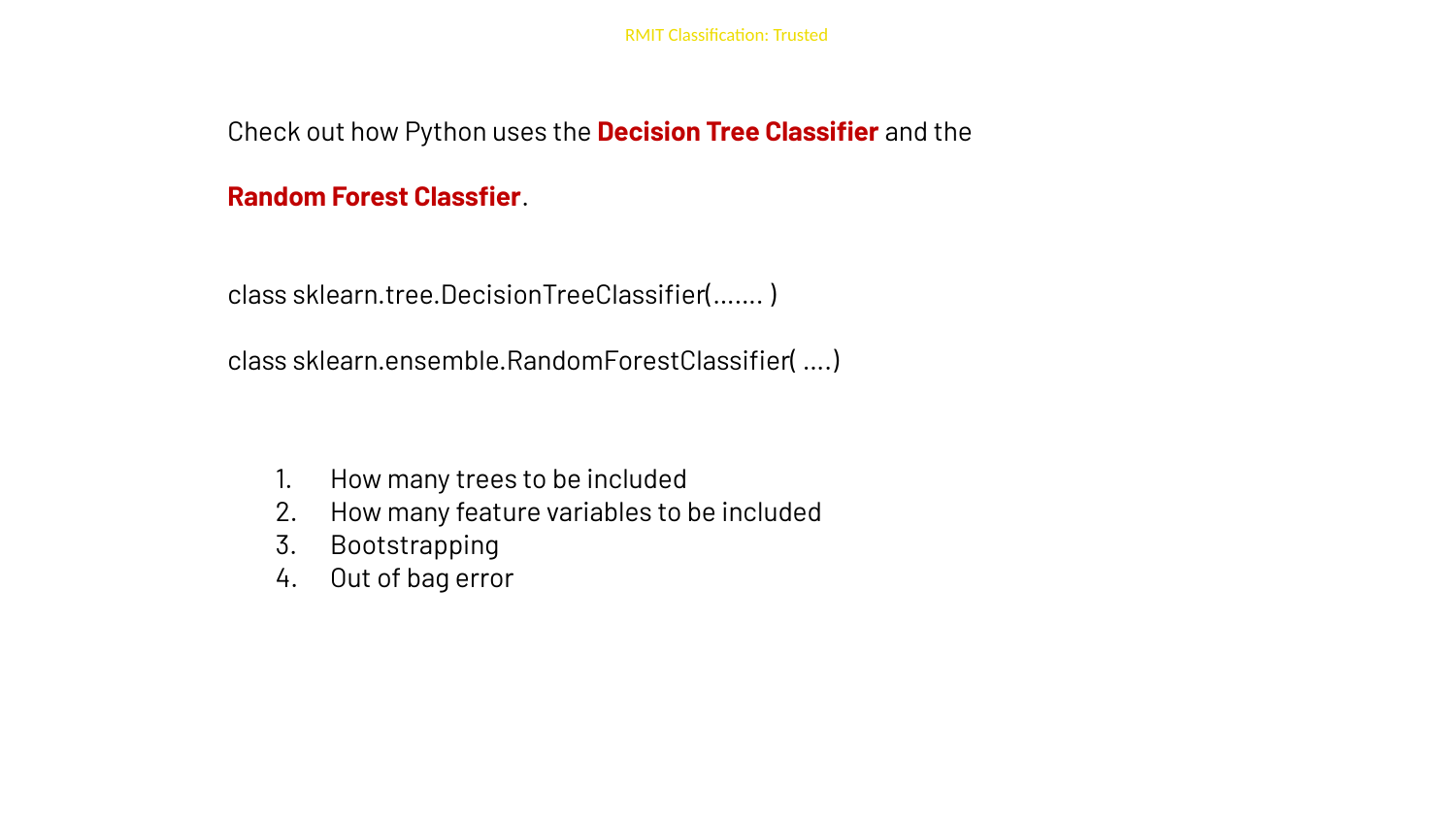

Check out how Python uses the Decision Tree Classifier and the

Random Forest Classfier.

class sklearn.tree.DecisionTreeClassifier(……. )

class sklearn.ensemble.RandomForestClassifier( ….)

How many trees to be included
How many feature variables to be included
Bootstrapping
Out of bag error